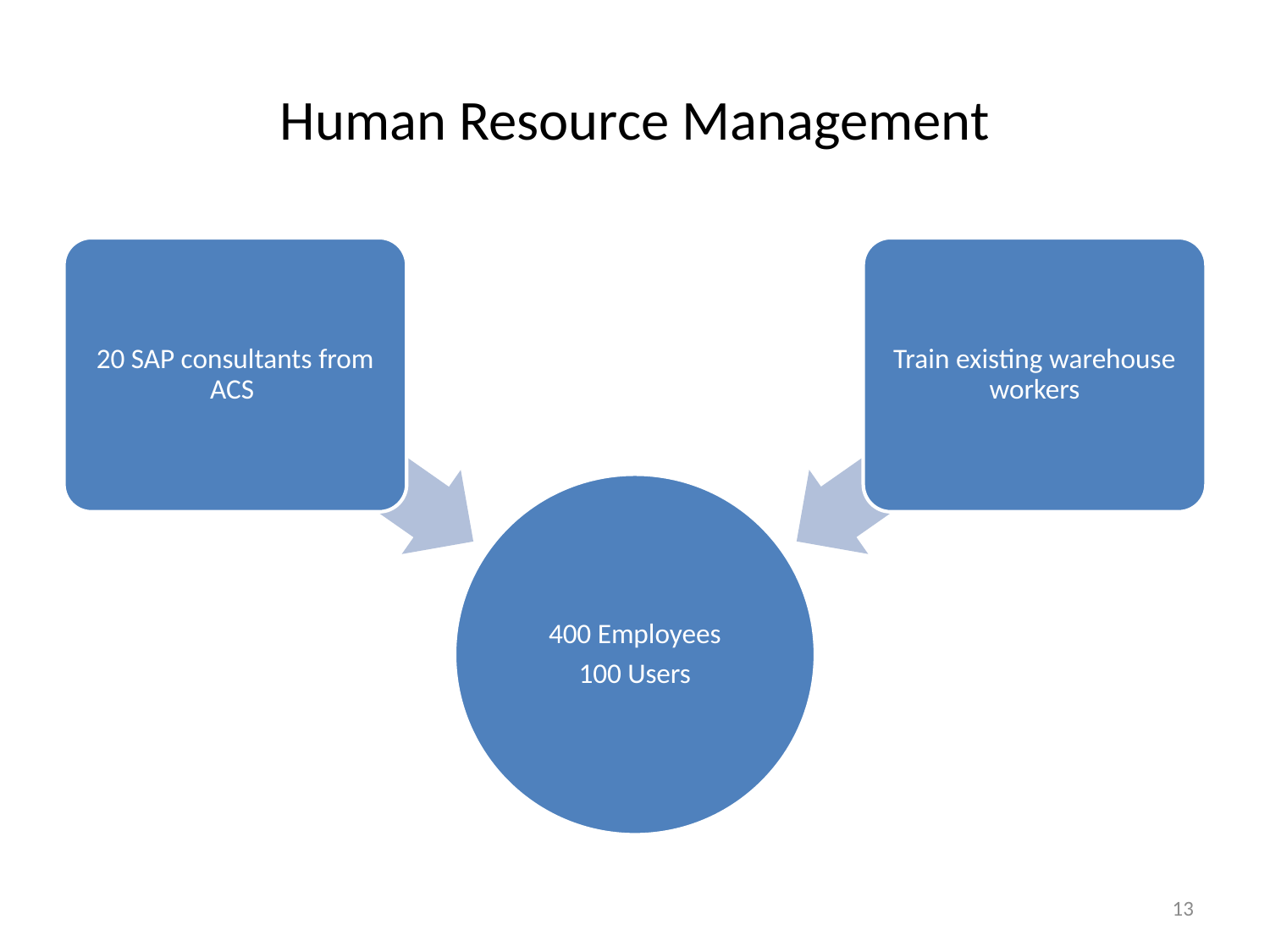

# Human Resource Management
20 SAP consultants from ACS
Train existing warehouse workers

400 Employees
100 Users
13